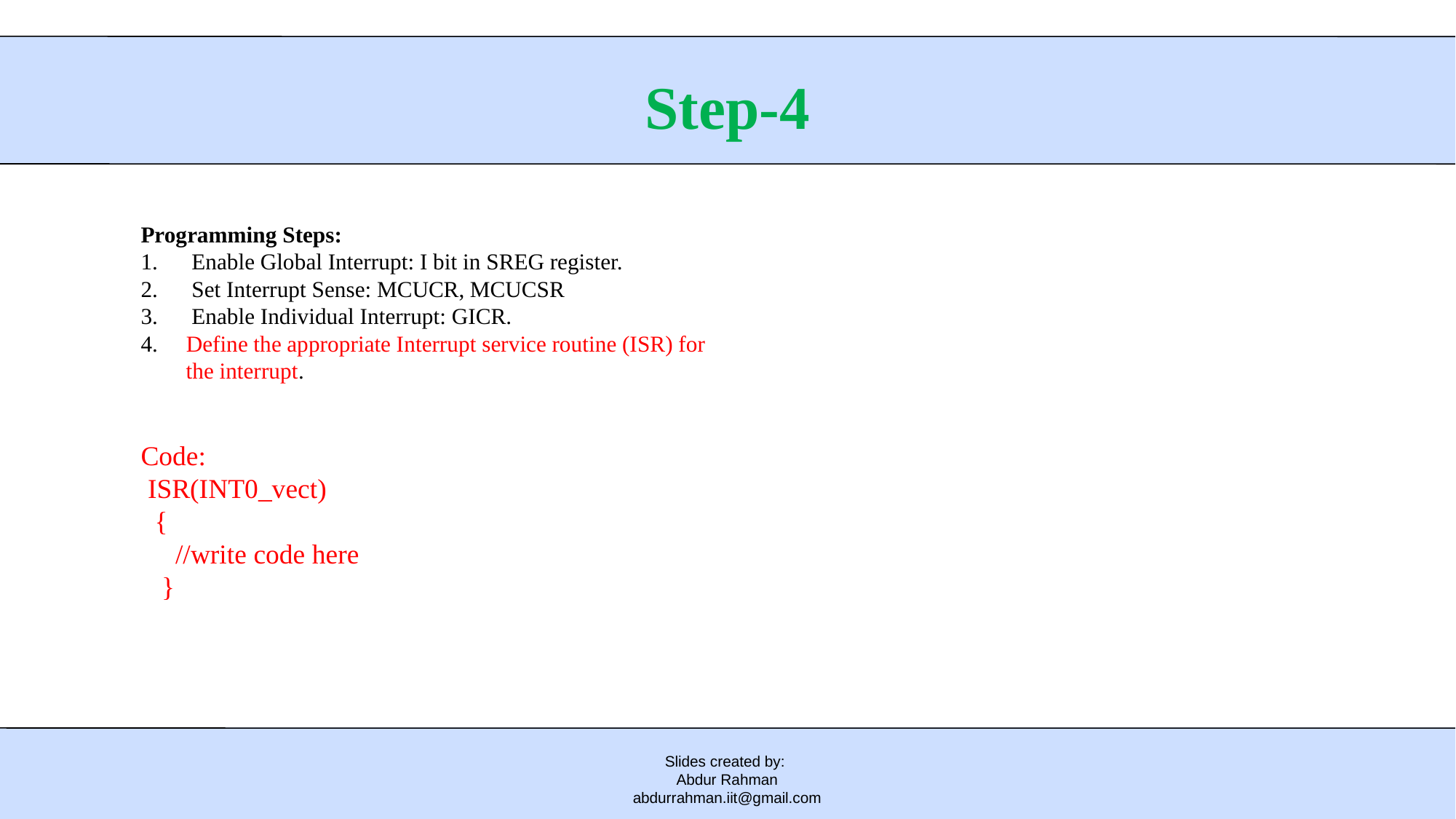

# Step-4
Programming Steps:
1.      Enable Global Interrupt: I bit in SREG register.
2.      Set Interrupt Sense: MCUCR, MCUCSR
3.      Enable Individual Interrupt: GICR.
4.     Define the appropriate Interrupt service routine (ISR) for
        the interrupt.

Code:
 ISR(INT0_vect)
  {
     //write code here
   }
Slides created by:
Abdur Rahman
abdurrahman.iit@gmail.com